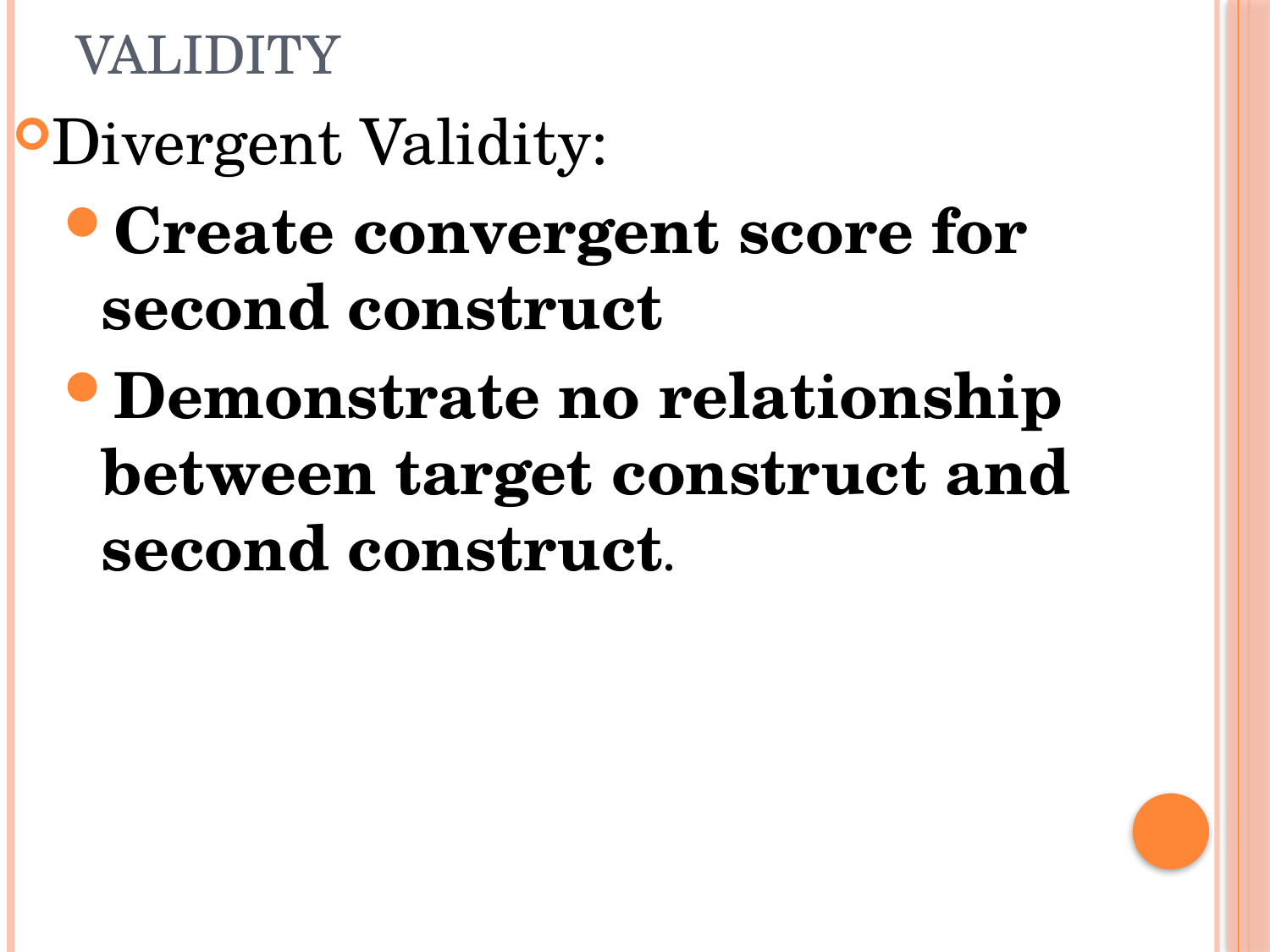

# Validity
Divergent Validity:
Create convergent score for second construct
Demonstrate no relationship between target construct and second construct.